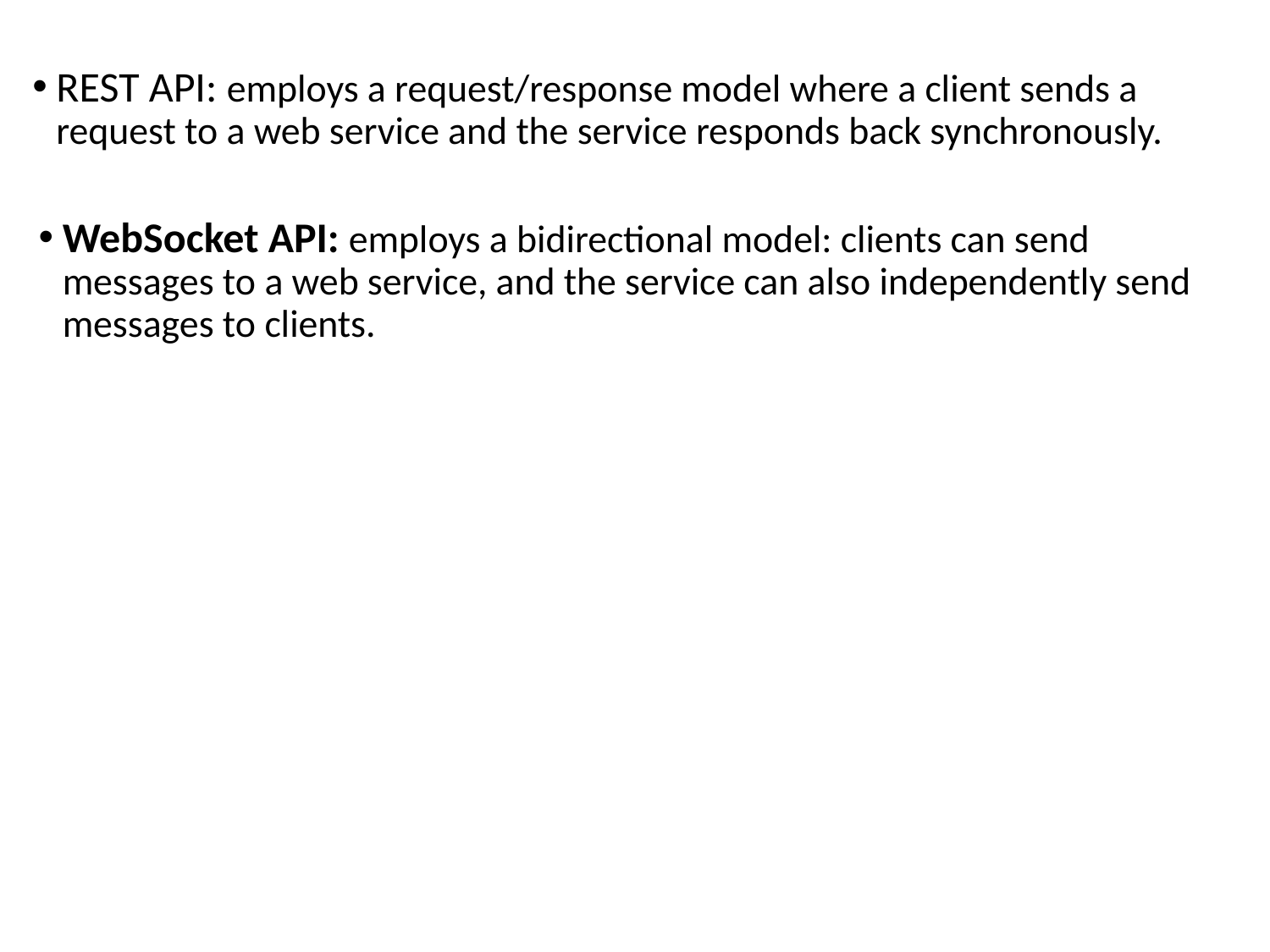

REST API: employs a request/response model where a client sends a request to a web service and the service responds back synchronously.

WebSocket API: employs a bidirectional model: clients can send messages to a web service, and the service can also independently send messages to clients.